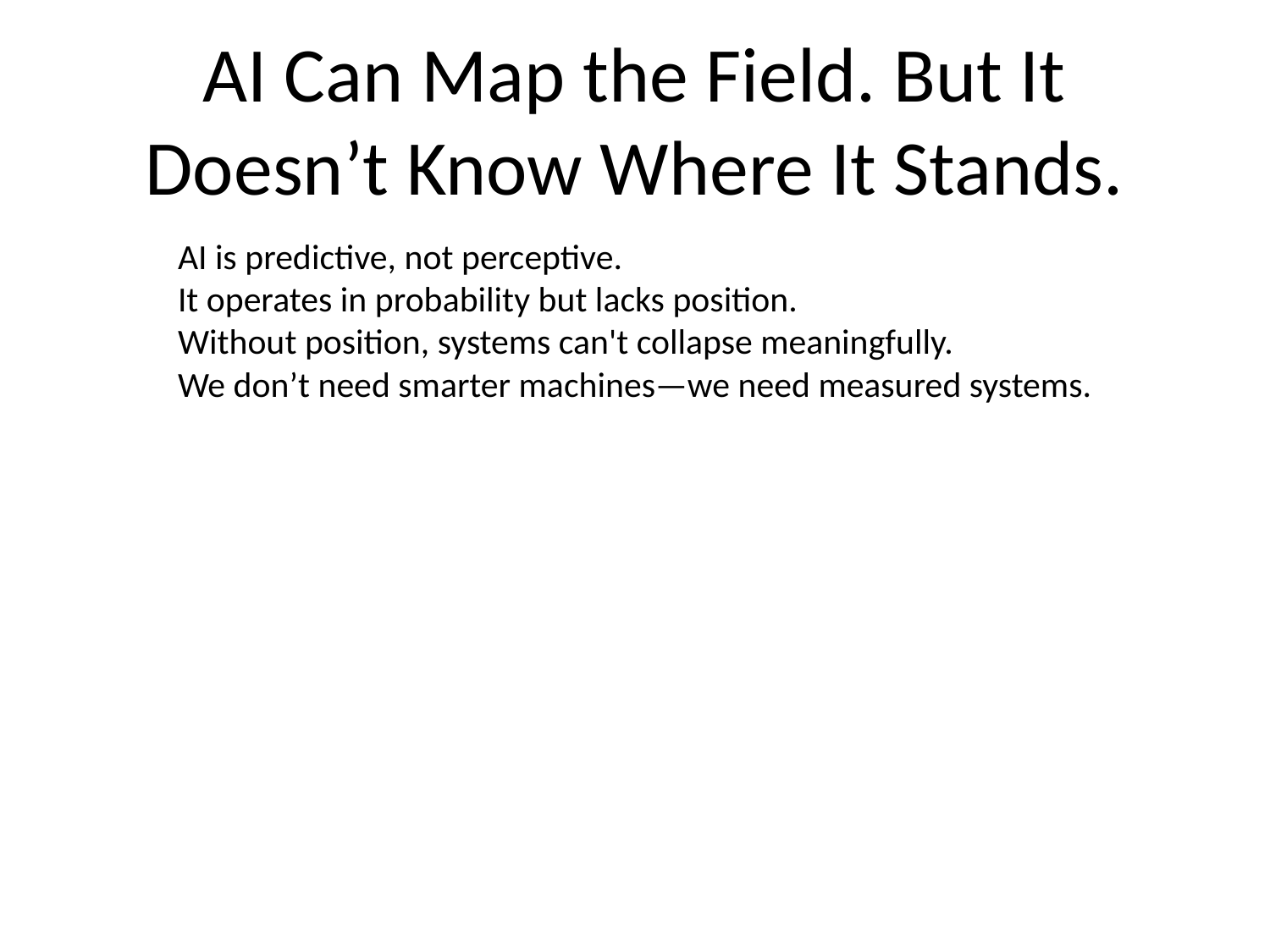

# AI Can Map the Field. But It Doesn’t Know Where It Stands.

AI is predictive, not perceptive.
It operates in probability but lacks position.
Without position, systems can't collapse meaningfully.
We don’t need smarter machines—we need measured systems.